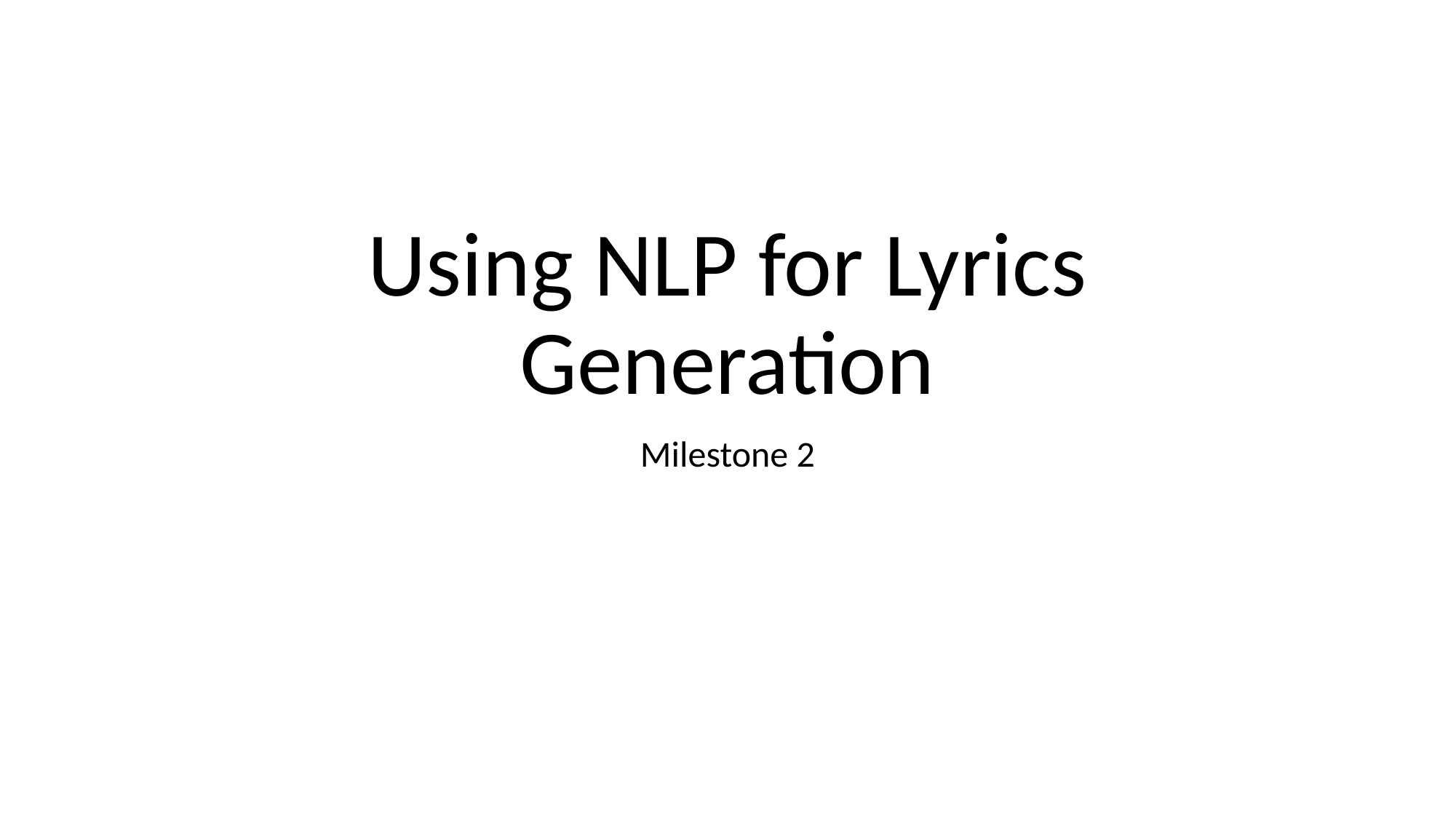

# Using NLP for Lyrics Generation
Milestone 2